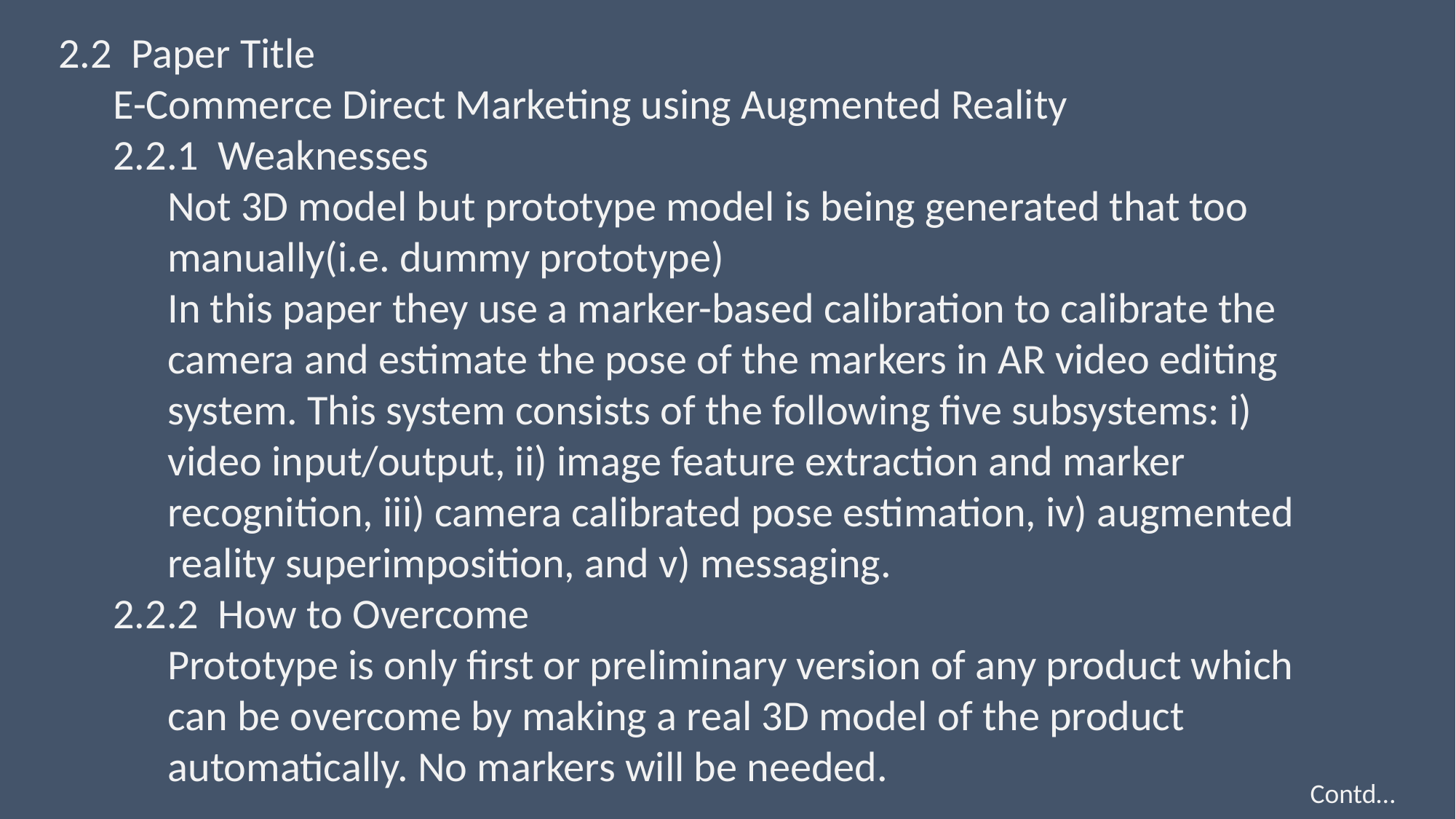

2.2  Paper Title
E-Commerce Direct Marketing using Augmented Reality
2.2.1  Weaknesses
Not 3D model but prototype model is being generated that too manually(i.e. dummy prototype)
In this paper they use a marker-based calibration to calibrate the camera and estimate the pose of the markers in AR video editing system. This system consists of the following five subsystems: i) video input/output, ii) image feature extraction and marker recognition, iii) camera calibrated pose estimation, iv) augmented reality superimposition, and v) messaging.
2.2.2  How to Overcome
Prototype is only first or preliminary version of any product which can be overcome by making a real 3D model of the product automatically. No markers will be needed.
Contd…